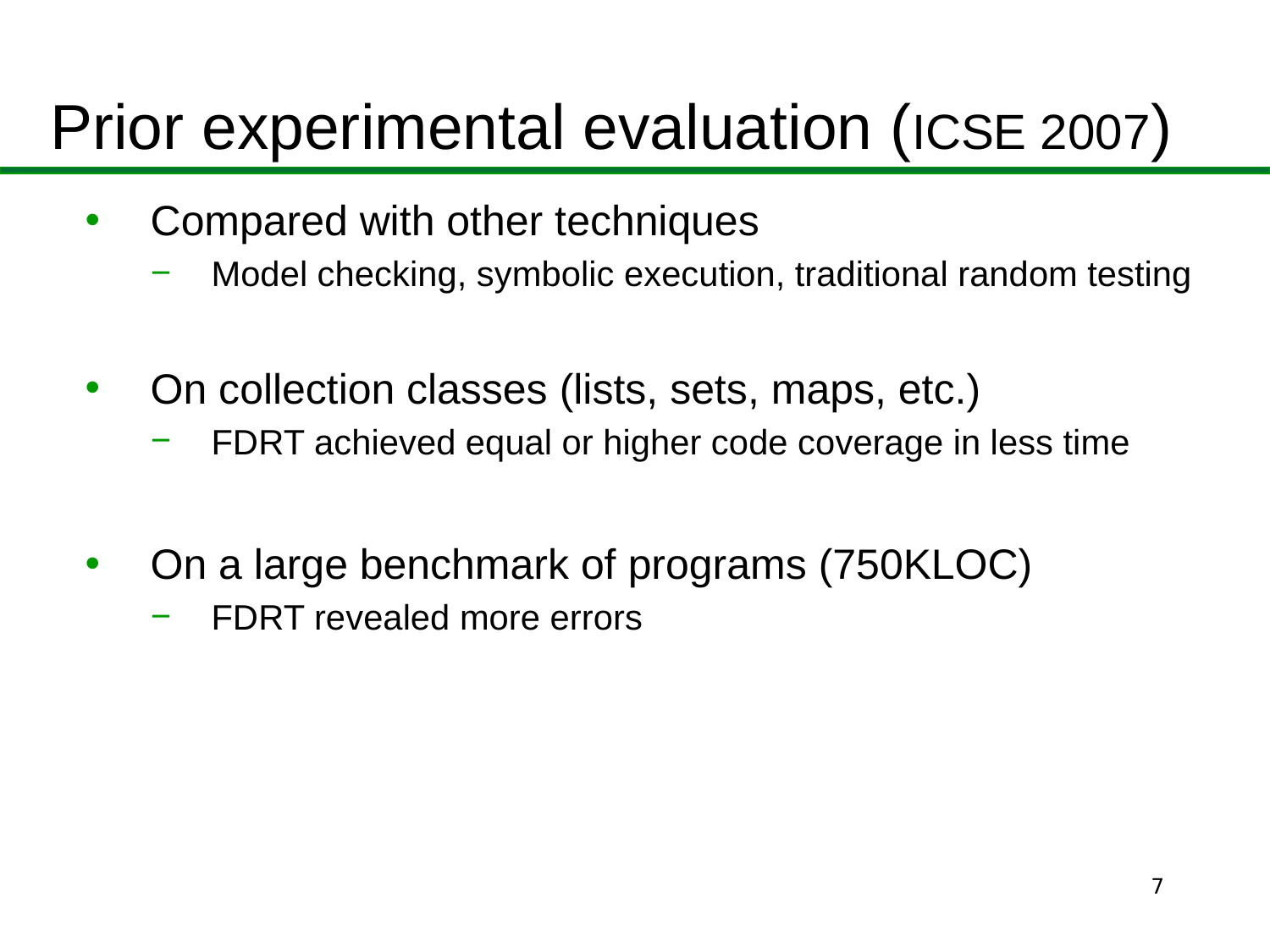

# Prior experimental evaluation (ICSE 2007)
Compared with other techniques
Model checking, symbolic execution, traditional random testing

On collection classes (lists, sets, maps, etc.)
FDRT achieved equal or higher code coverage in less time

On a large benchmark of programs (750KLOC)
FDRT revealed more errors

7